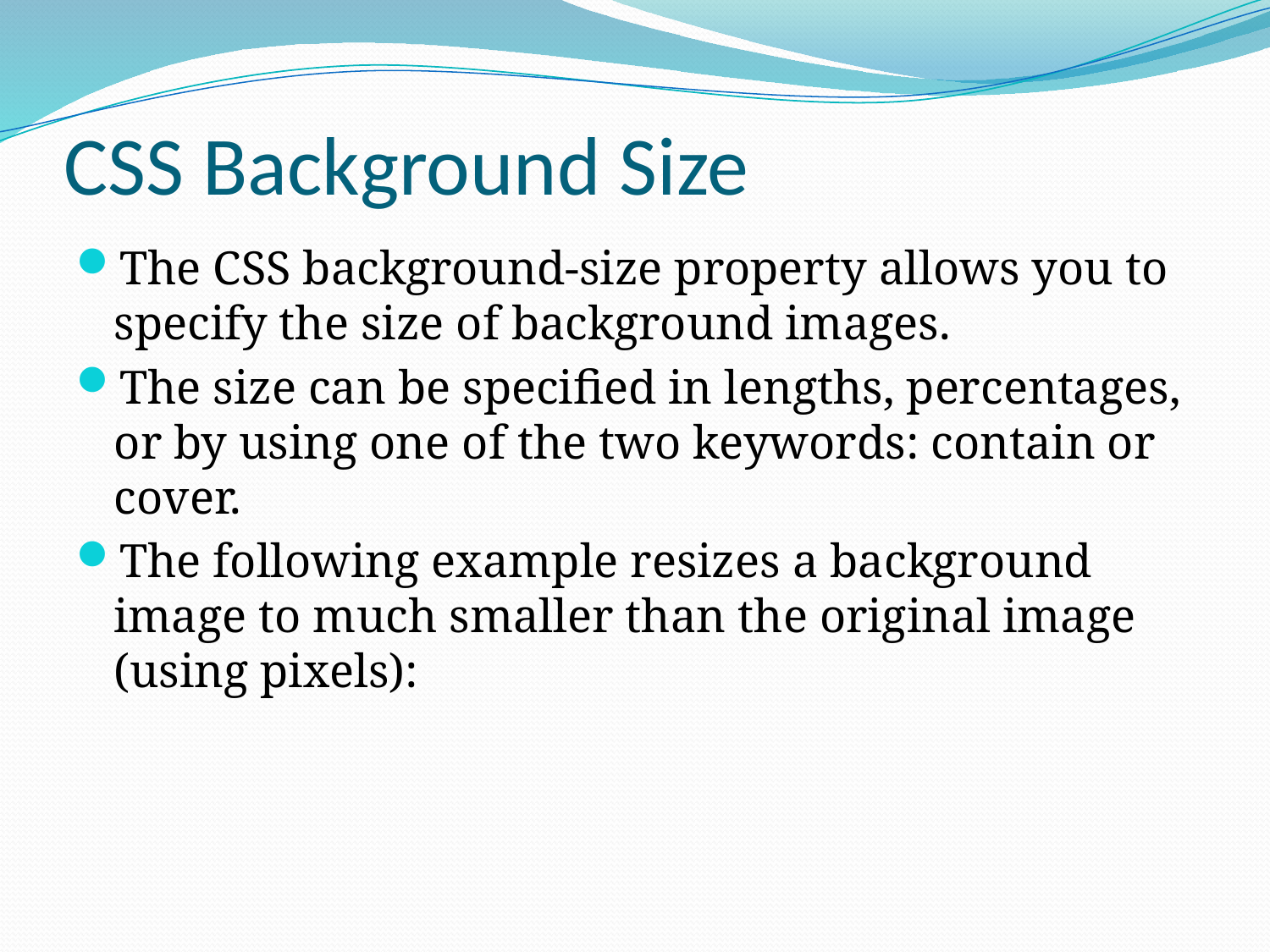

# CSS Background Size
The CSS background-size property allows you to specify the size of background images.
The size can be specified in lengths, percentages, or by using one of the two keywords: contain or cover.
The following example resizes a background image to much smaller than the original image (using pixels):